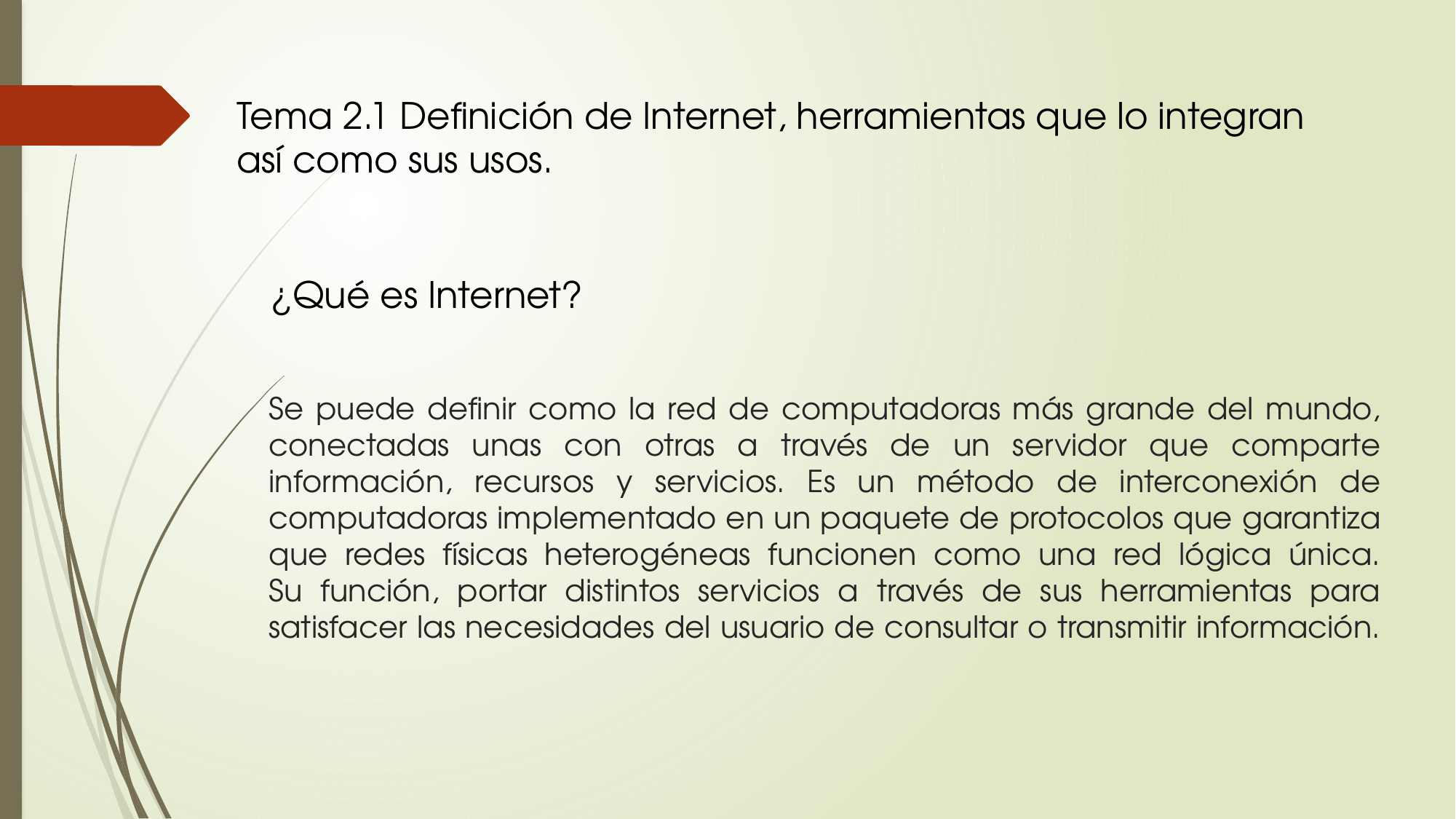

Tema 2.1 Definición de Internet, herramientas que lo integran
así como sus usos.

¿Qué es Internet?
# Se puede definir como la red de computadoras más grande del mundo, conectadas unas con otras a través de un servidor que comparte información, recursos y servicios. Es un método de interconexión de computadoras implementado en un paquete de protocolos que garantiza que redes físicas heterogéneas funcionen como una red lógica única. Su función, portar distintos servicios a través de sus herramientas para satisfacer las necesidades del usuario de consultar o transmitir información.